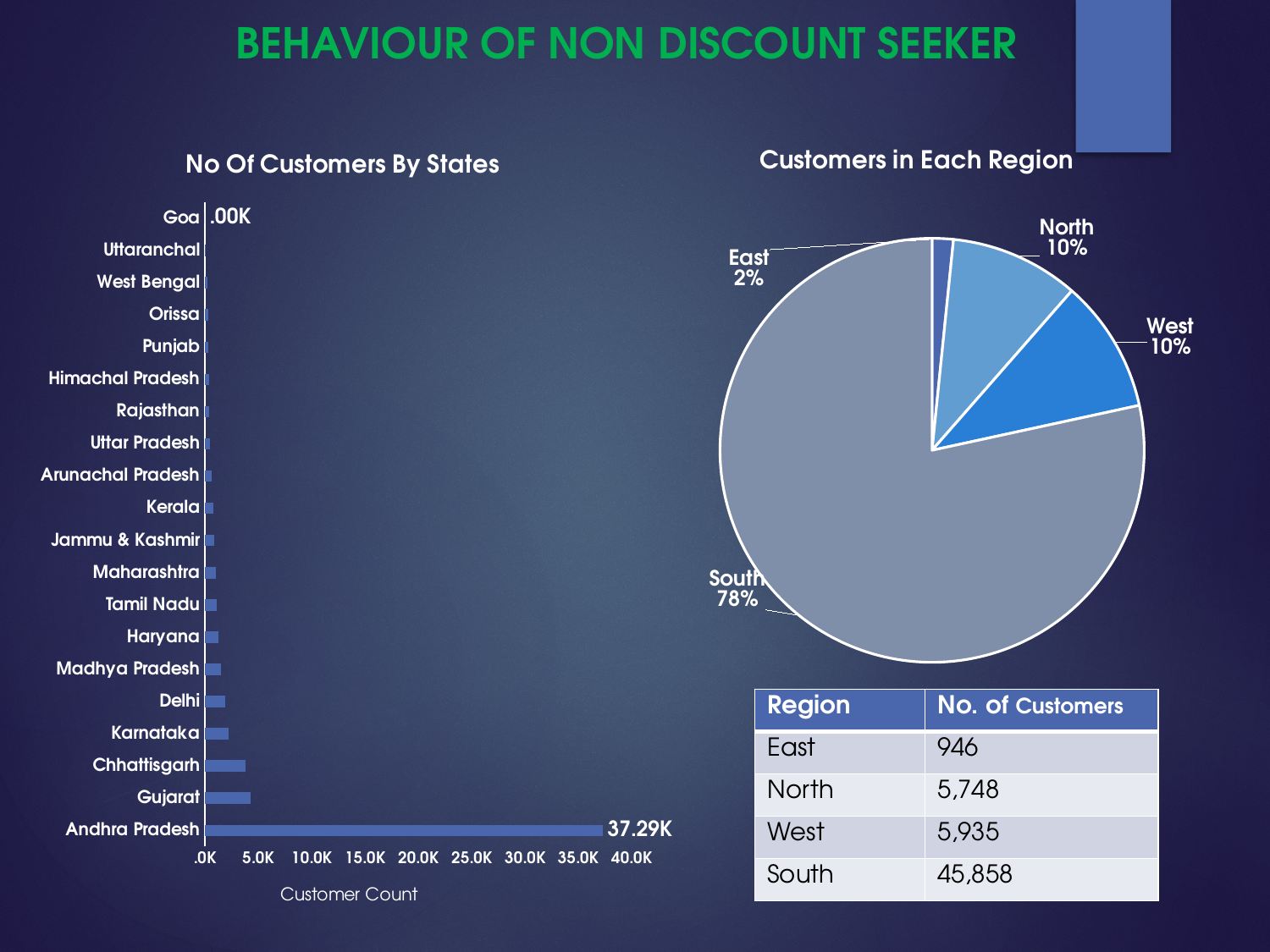

BEHAVIOUR OF NON DISCOUNT SEEKER

### Chart: Customers in Each Region

| Category | Customer Count |
|---|---|
| East | 946.0 |
| North | 5748.0 |
| West | 5935.0 |
| South | 45858.0 |

### Chart: No Of Customers By States

| Category | Customer |
|---|---|
| Andhra Pradesh | 37290.0 |
| Gujarat | 4300.0 |
| Chhattisgarh | 3786.0 |
| Karnataka | 2192.0 |
| Delhi | 1873.0 |
| Madhya Pradesh | 1481.0 |
| Haryana | 1274.0 |
| Tamil Nadu | 1152.0 |
| Maharashtra | 1053.0 |
| Jammu & Kashmir | 860.0 |
| Kerala | 814.0 |
| Arunachal Pradesh | 615.0 |
| Uttar Pradesh | 510.0 |
| Rajasthan | 418.0 |
| Himachal Pradesh | 416.0 |
| Punjab | 343.0 |
| Orissa | 327.0 |
| West Bengal | 204.0 |
| Uttaranchal | 49.0 |
| Goa | 4.0 |
| Region | No. of Customers |
| --- | --- |
| East | 946 |
| North | 5,748 |
| West | 5,935 |
| South | 45,858 |